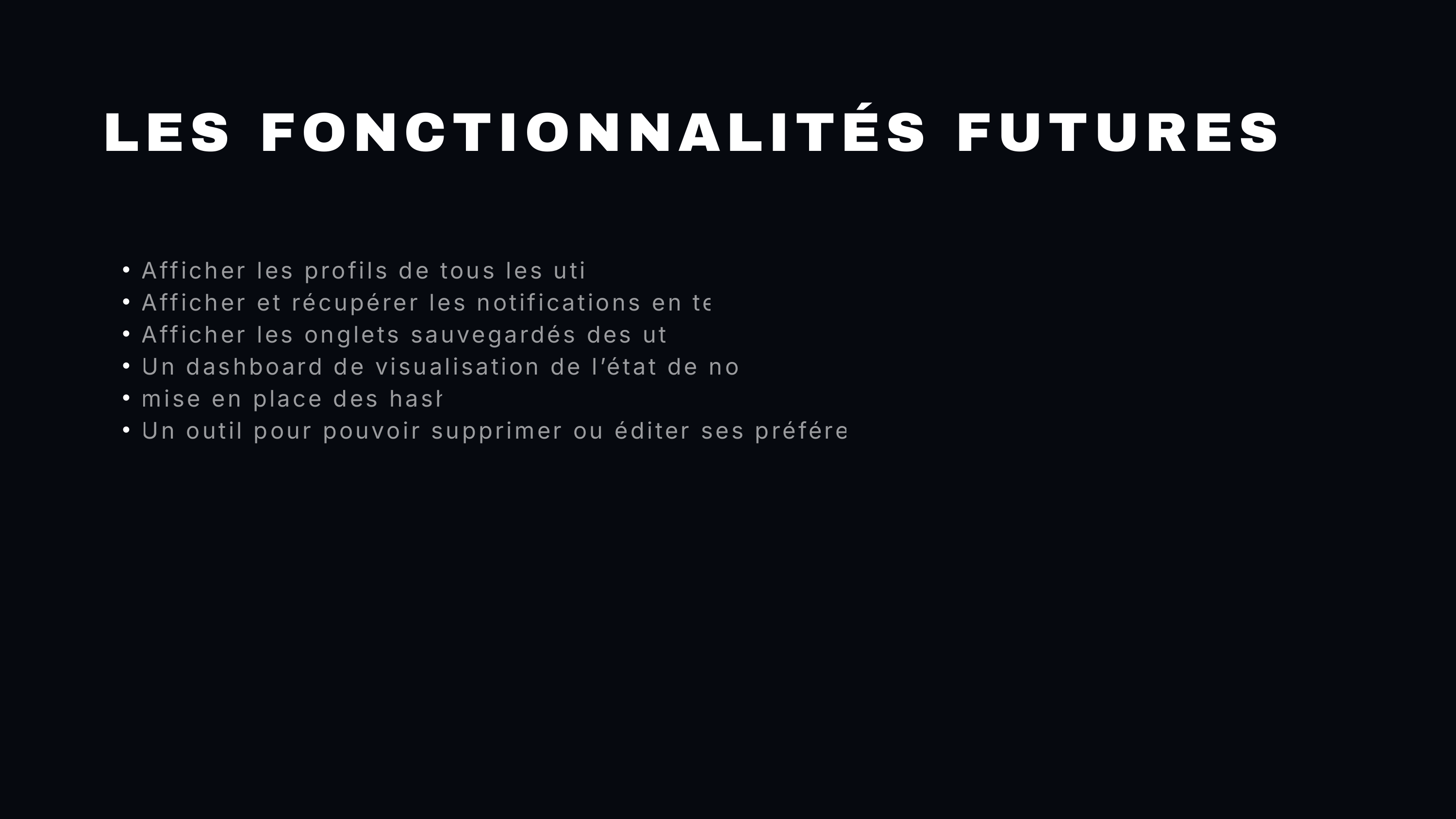

LES FONCTIONNALITÉS FUTURES

Afficher les profils de tous les utilisateurs
Afficher et récupérer les notifications en temps réels
Afficher les onglets sauvegardés des utilisateurs
Un dashboard de visualisation de l’état de nos données
mise en place des hashtags
Un outil pour pouvoir supprimer ou éditer ses préférences via l’IA